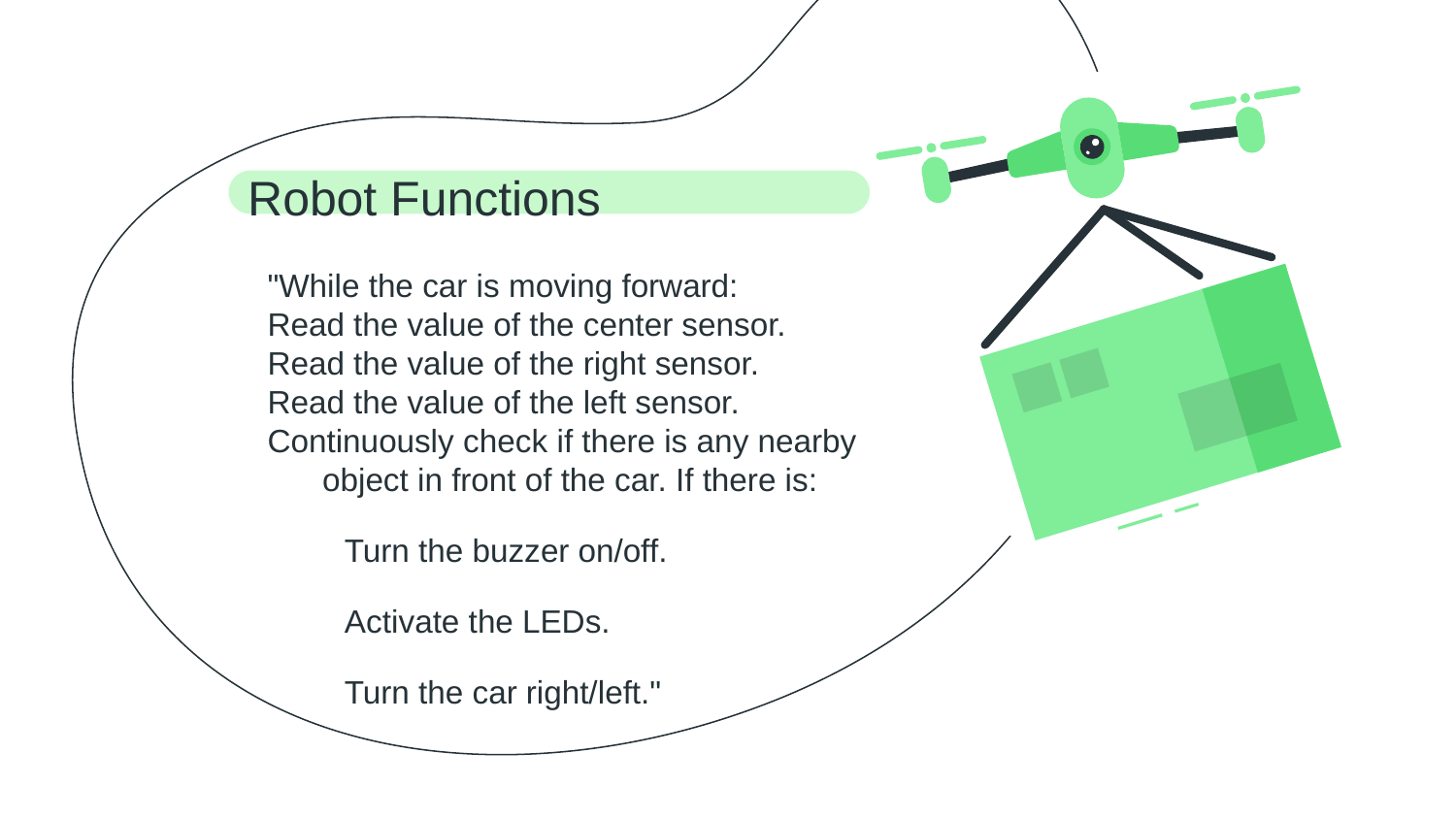

"While the car is moving forward:
Read the value of the center sensor.
Read the value of the right sensor.
Read the value of the left sensor.
Continuously check if there is any nearby object in front of the car. If there is:
Turn the buzzer on/off.
Activate the LEDs.
Turn the car right/left."

# Robot Functions